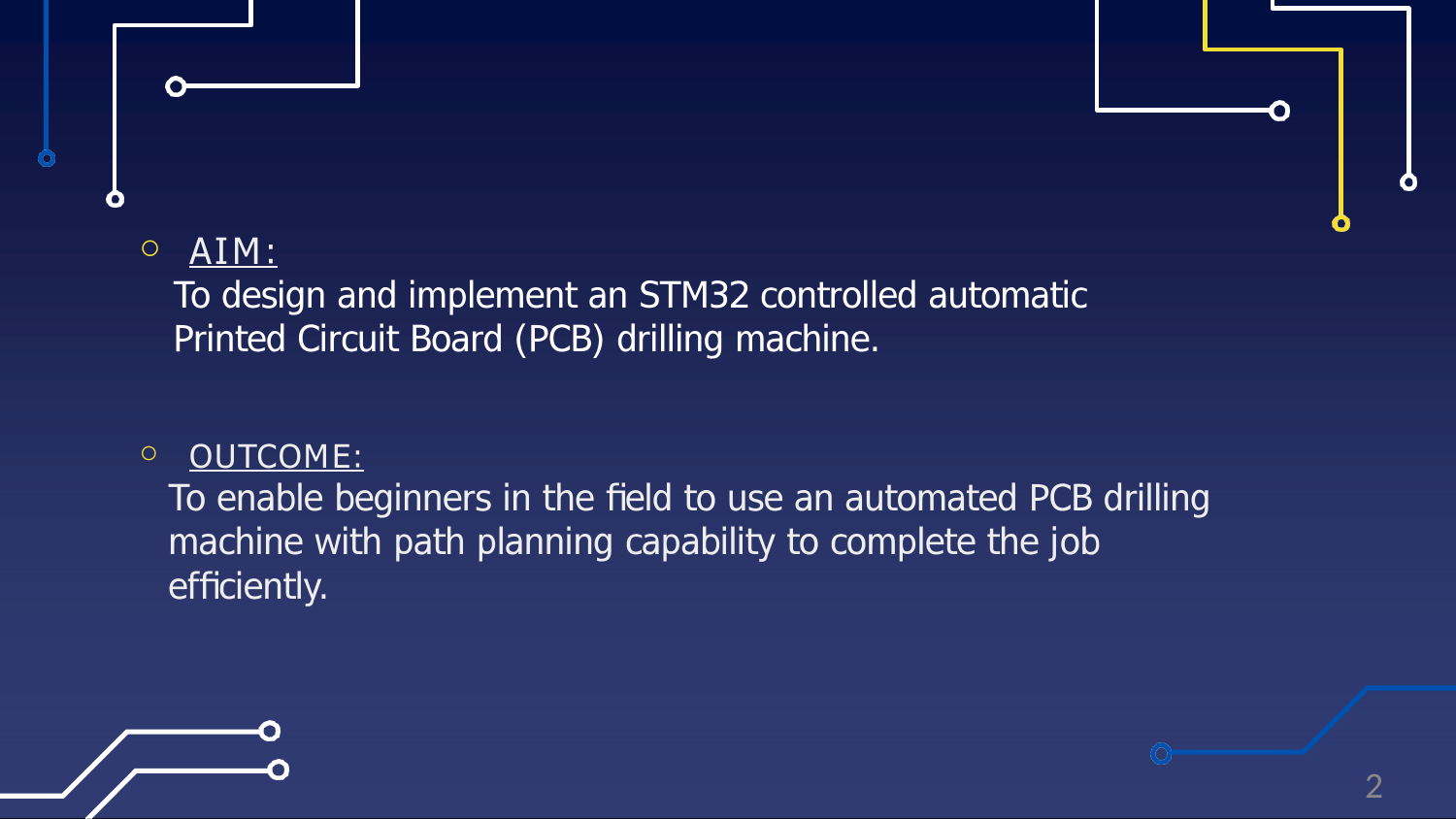

AIM:
   To design and implement an STM32 controlled automatic
   Printed Circuit Board (PCB) drilling machine.

OUTCOME:
To enable beginners in the field to use an automated PCB drilling  machine with path planning capability to complete the job
efficiently.
2